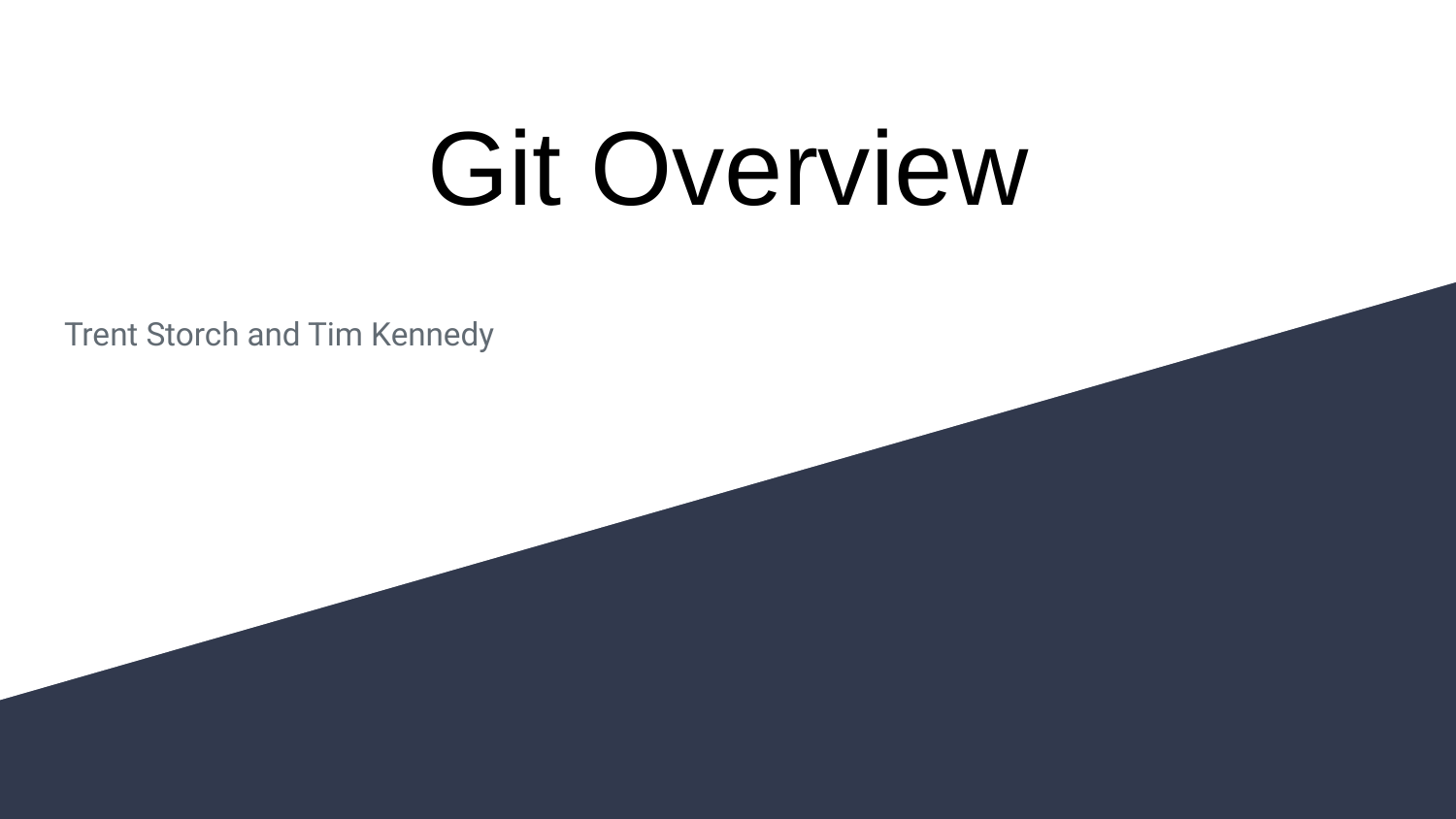

# Git Overview
Trent Storch and Tim Kennedy